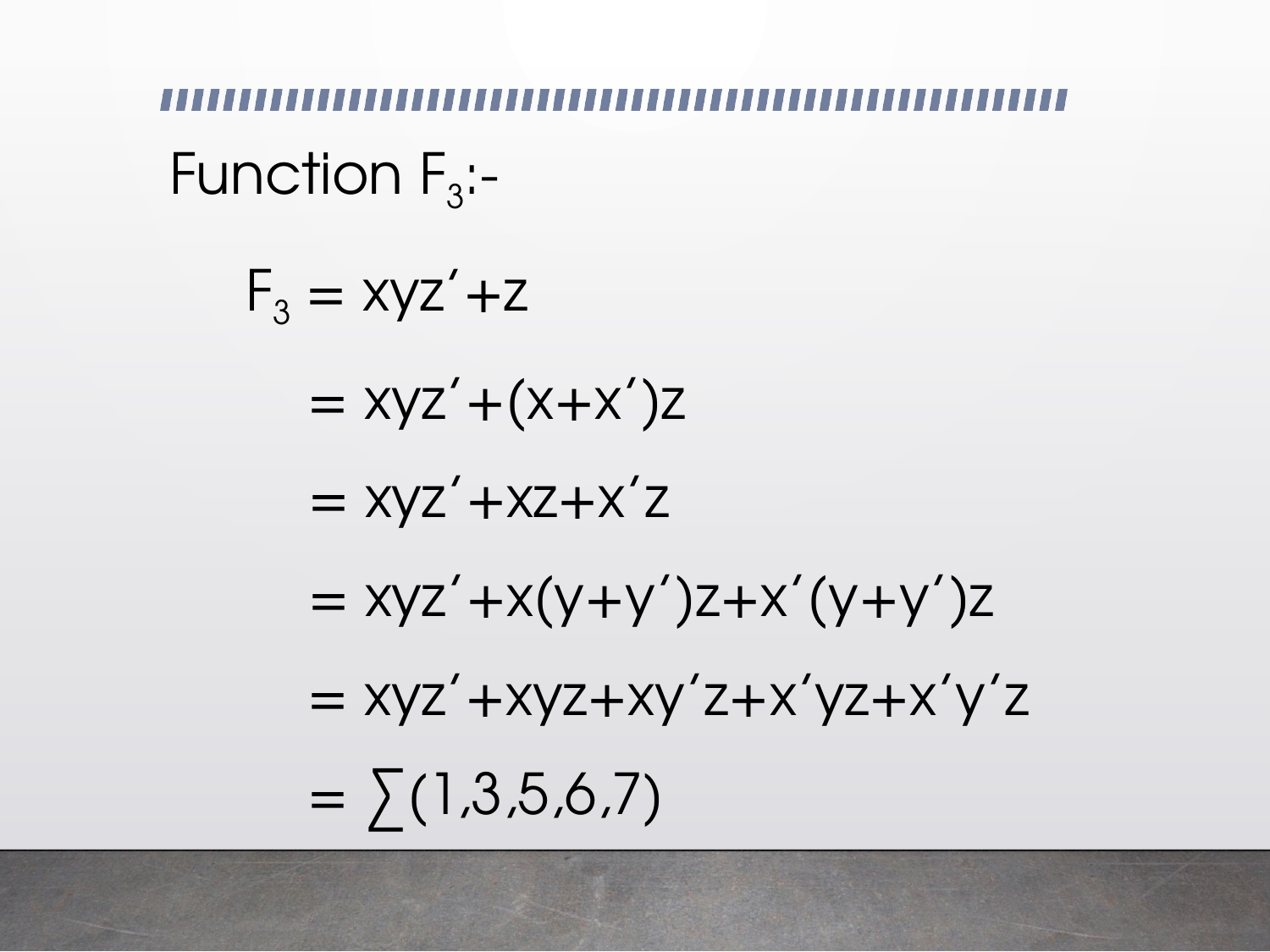

# Function F3:-
F3 = xyz’+z
    = xyz’+(x+x’)z
	  = xyz’+xz+x’z
	  = xyz’+x(y+y’)z+x’(y+y’)z
    = xyz’+xyz+xy’z+x’yz+x’y’z
    = ∑(1,3,5,6,7)